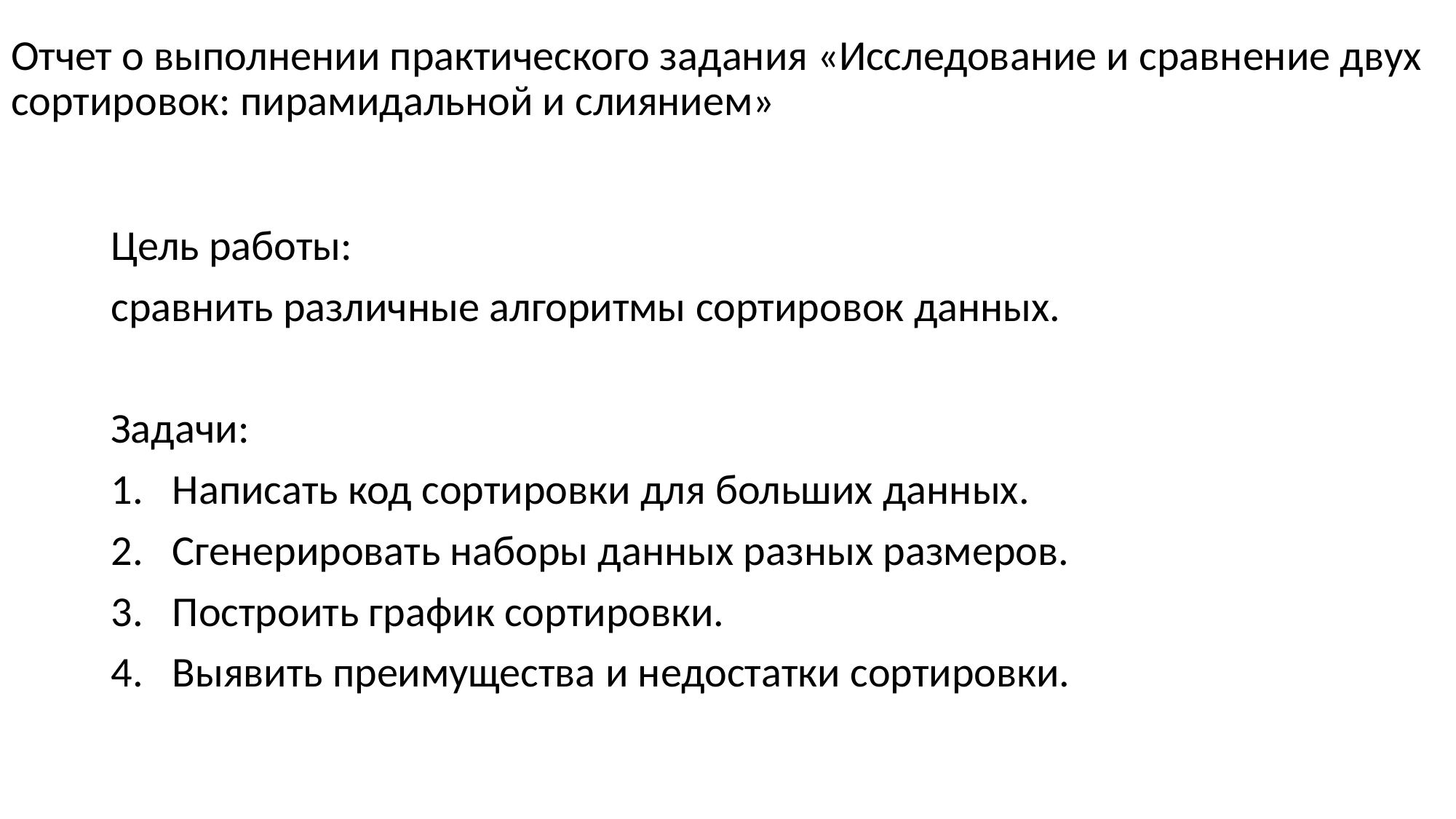

# Отчет о выполнении практического задания «Исследование и сравнение двух сортировок: пирамидальной и слиянием»
Цель работы:
сравнить различные алгоритмы сортировок данных.

Задачи:
Написать код сортировки для больших данных.
Сгенерировать наборы данных разных размеров.
Построить график сортировки.
Выявить преимущества и недостатки сортировки.